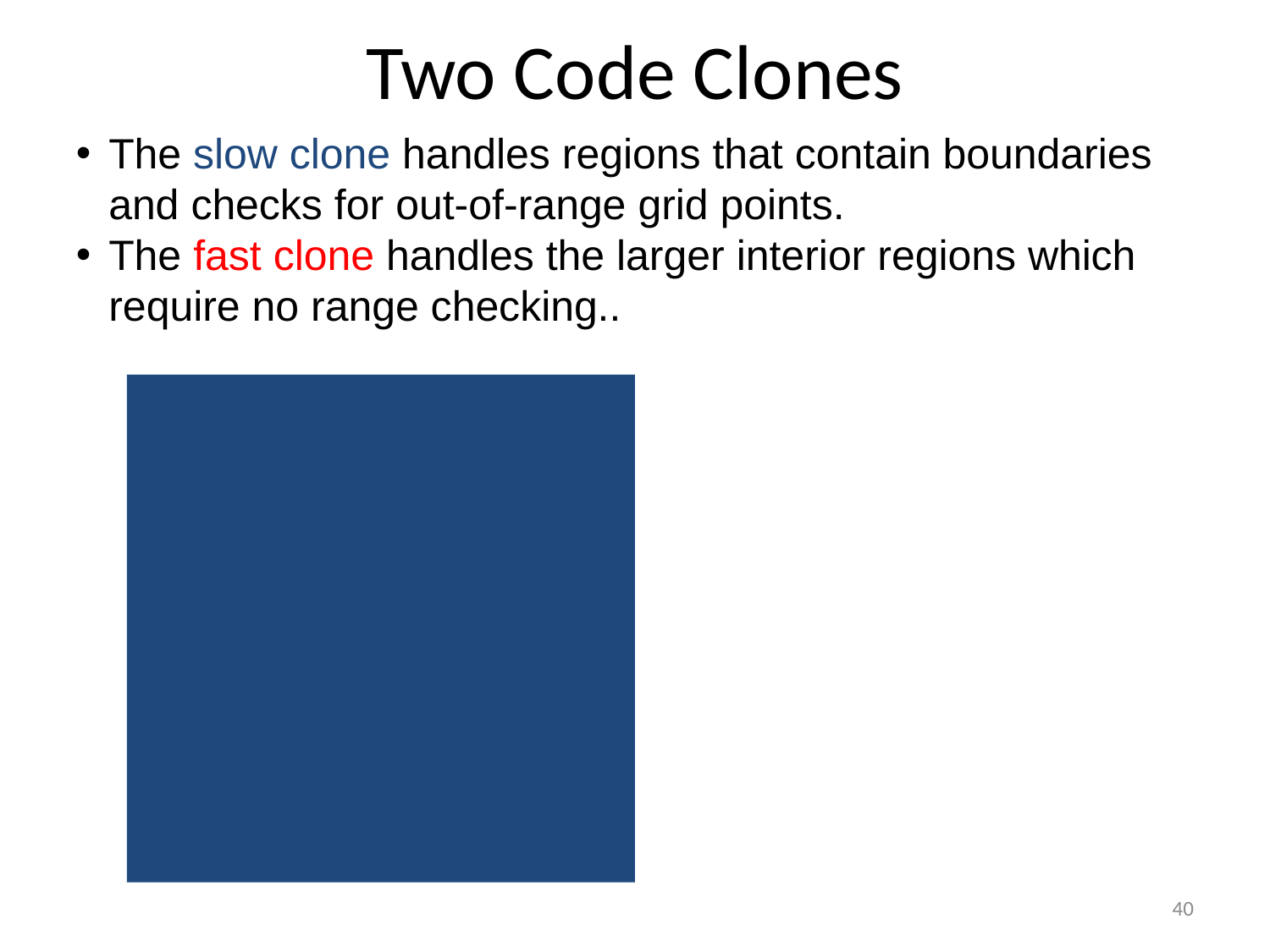

# Two Code Clones
The slow clone handles regions that contain boundaries and checks for out-of-range grid points.
The fast clone handles the larger interior regions which require no range checking..

40